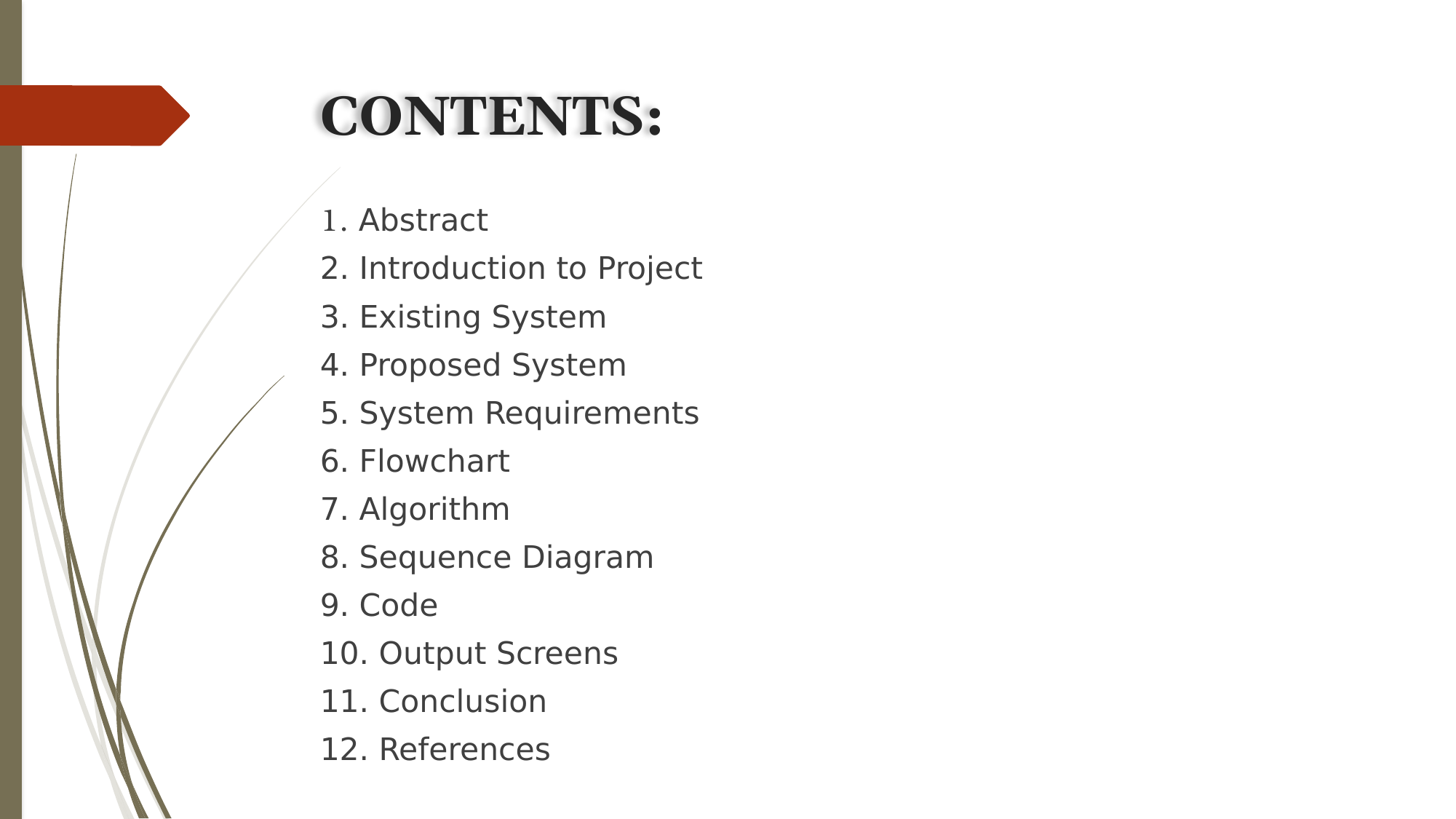

# CONTENTS:
1. Abstract
2. Introduction to Project
3. Existing System
4. Proposed System
5. System Requirements
6. Flowchart
7. Algorithm
8. Sequence Diagram
9. Code
10. Output Screens
11. Conclusion
12. References